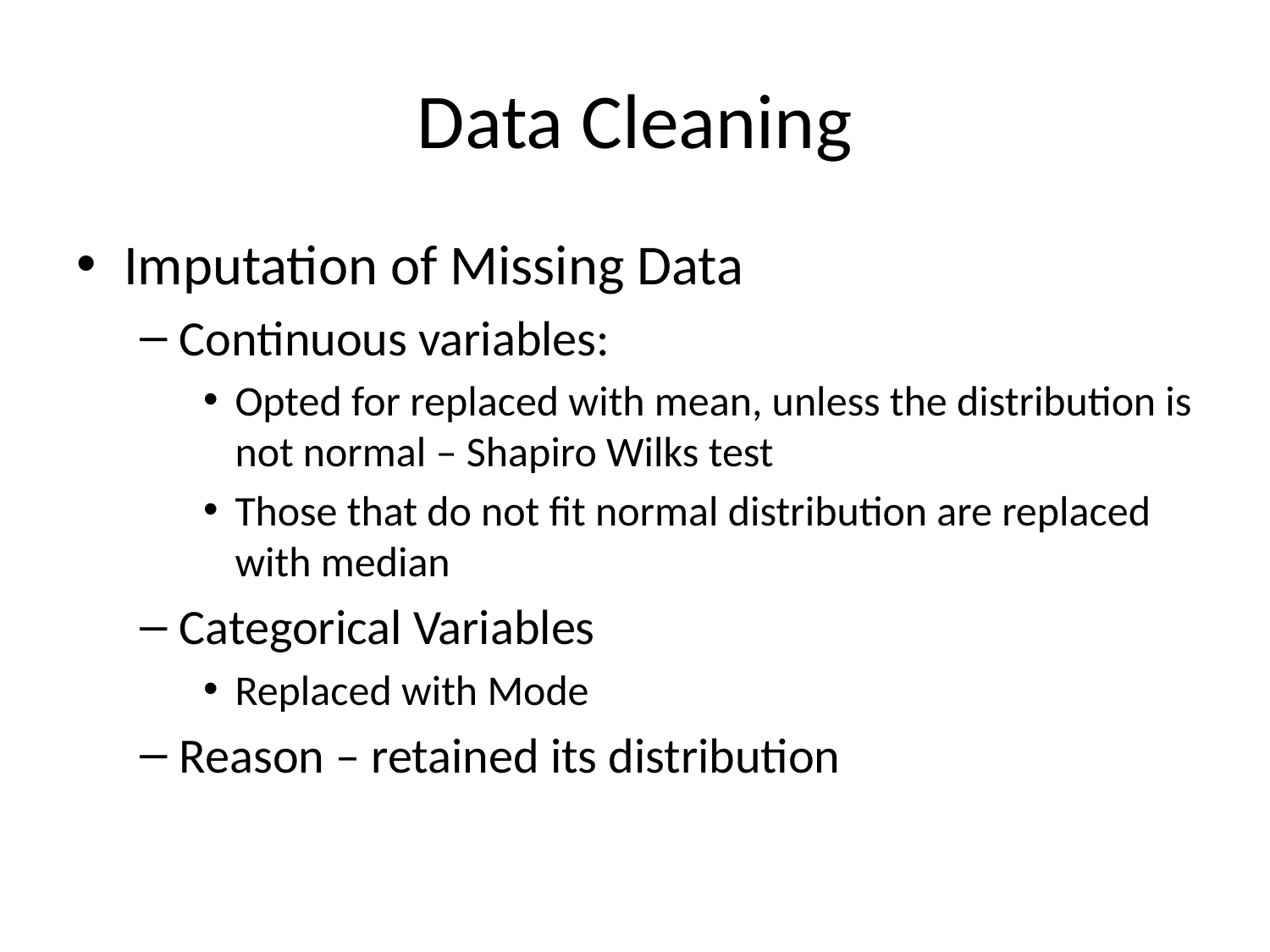

# Data Cleaning
Imputation of Missing Data
Continuous variables:
Opted for replaced with mean, unless the distribution is not normal – Shapiro Wilks test
Those that do not fit normal distribution are replaced with median
Categorical Variables
Replaced with Mode
Reason – retained its distribution